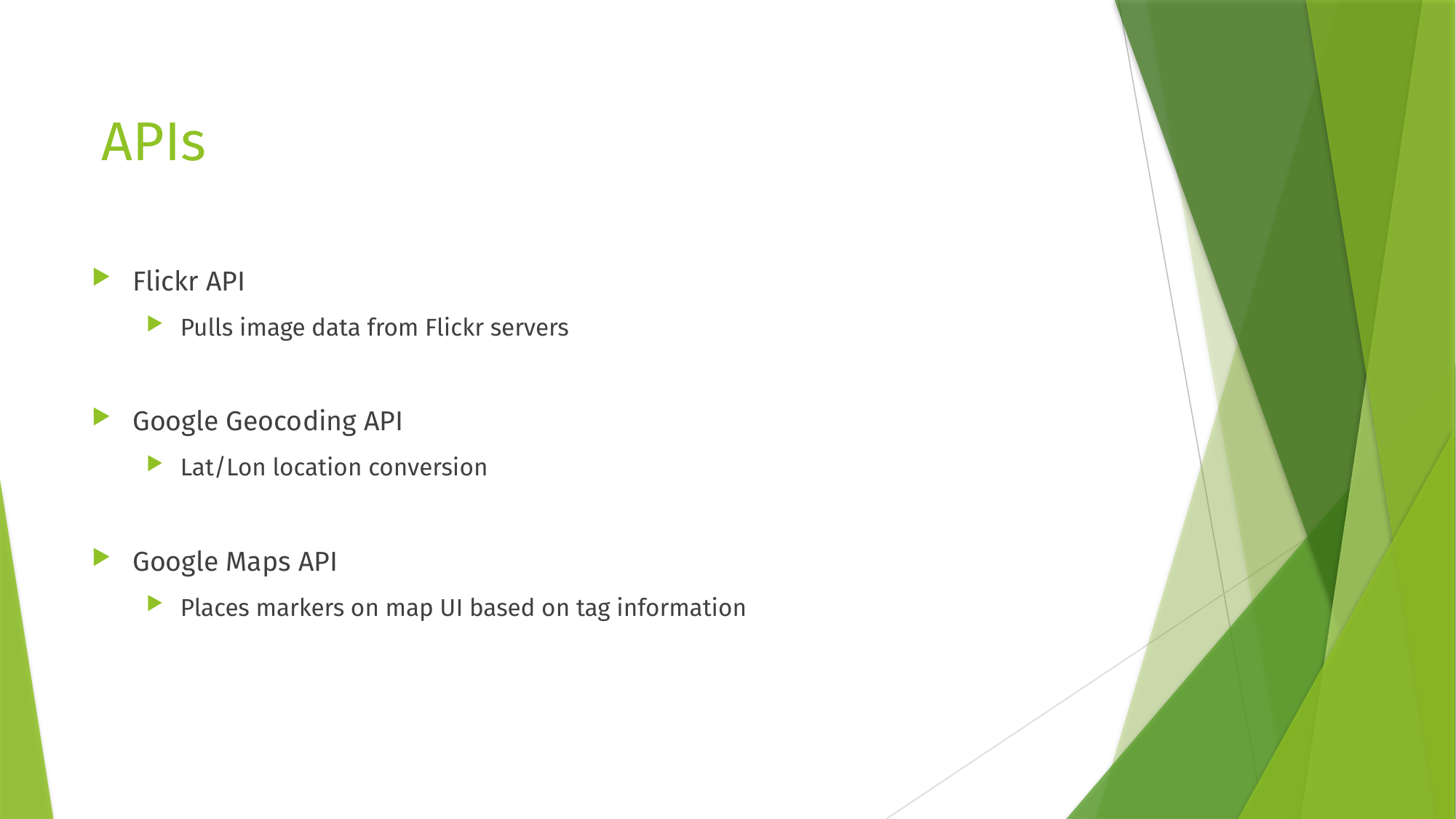

# APIs
Flickr API
Pulls image data from Flickr servers

Google Geocoding API
Lat/Lon location conversion

Google Maps API
Places markers on map UI based on tag information